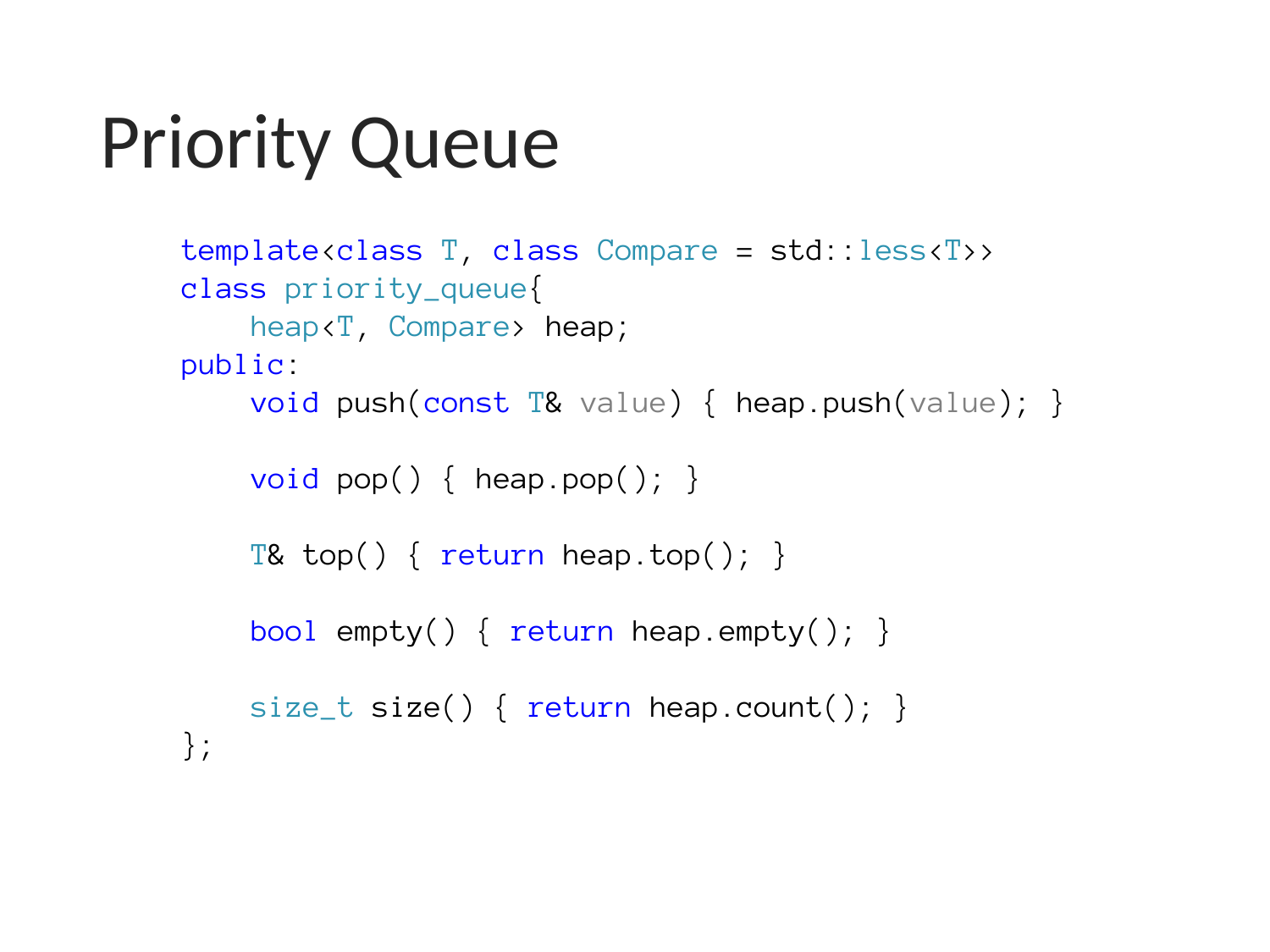

# Priority Queue
template<class T, class Compare = std::less<T>>
class priority_queue{
    heap<T, Compare> heap;
public:
    void push(const T& value) { heap.push(value); }

    void pop() { heap.pop(); }

    T& top() { return heap.top(); }

    bool empty() { return heap.empty(); }

    size_t size() { return heap.count(); }
};